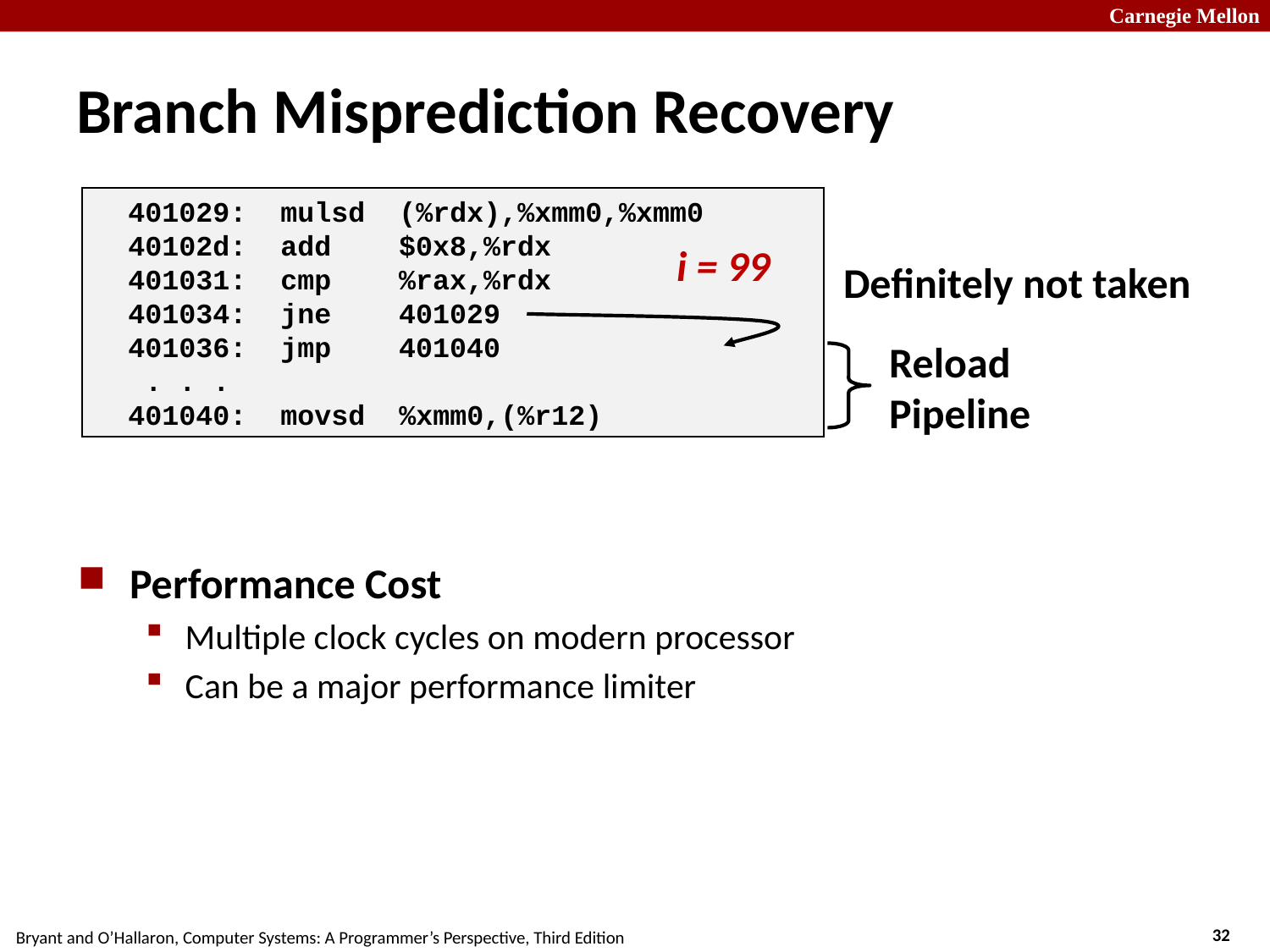

# Branch Misprediction Recovery
  401029:  mulsd  (%rdx),%xmm0,%xmm0
  40102d:  add    $0x8,%rdx
  401031:  cmp    %rax,%rdx
  401034:  jne    401029
  401036:  jmp    401040
   . . .
  401040:  movsd  %xmm0,(%r12)
i = 99
Definitely not taken

Reload
Pipeline

Performance Cost
Multiple clock cycles on modern processor
Can be a major performance limiter